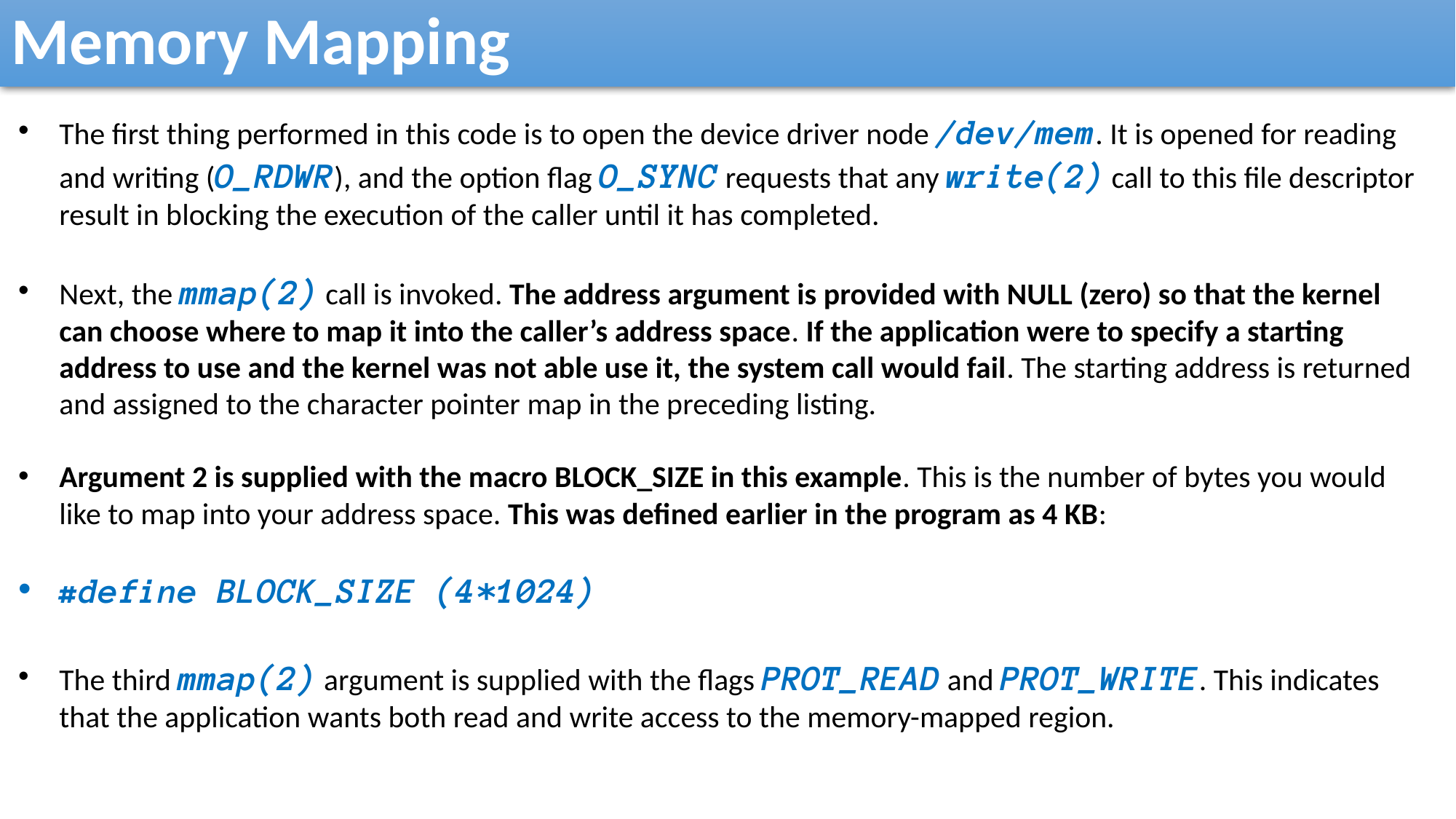

Memory Mapping
The first thing performed in this code is to open the device driver node /dev/mem. It is opened for reading and writing (O_RDWR), and the option flag O_SYNC requests that any write(2) call to this file descriptor result in blocking the execution of the caller until it has completed.

Next, the mmap(2) call is invoked. The address argument is provided with NULL (zero) so that the kernel can choose where to map it into the caller’s address space. If the application were to specify a starting address to use and the kernel was not able use it, the system call would fail. The starting address is returned and assigned to the character pointer map in the preceding listing.

Argument 2 is supplied with the macro BLOCK_SIZE in this example. This is the number of bytes you would like to map into your address space. This was defined earlier in the program as 4 KB:

#define BLOCK_SIZE (4∗1024)

The third mmap(2) argument is supplied with the flags PROT_READ and PROT_WRITE. This indicates that the application wants both read and write access to the memory-mapped region.